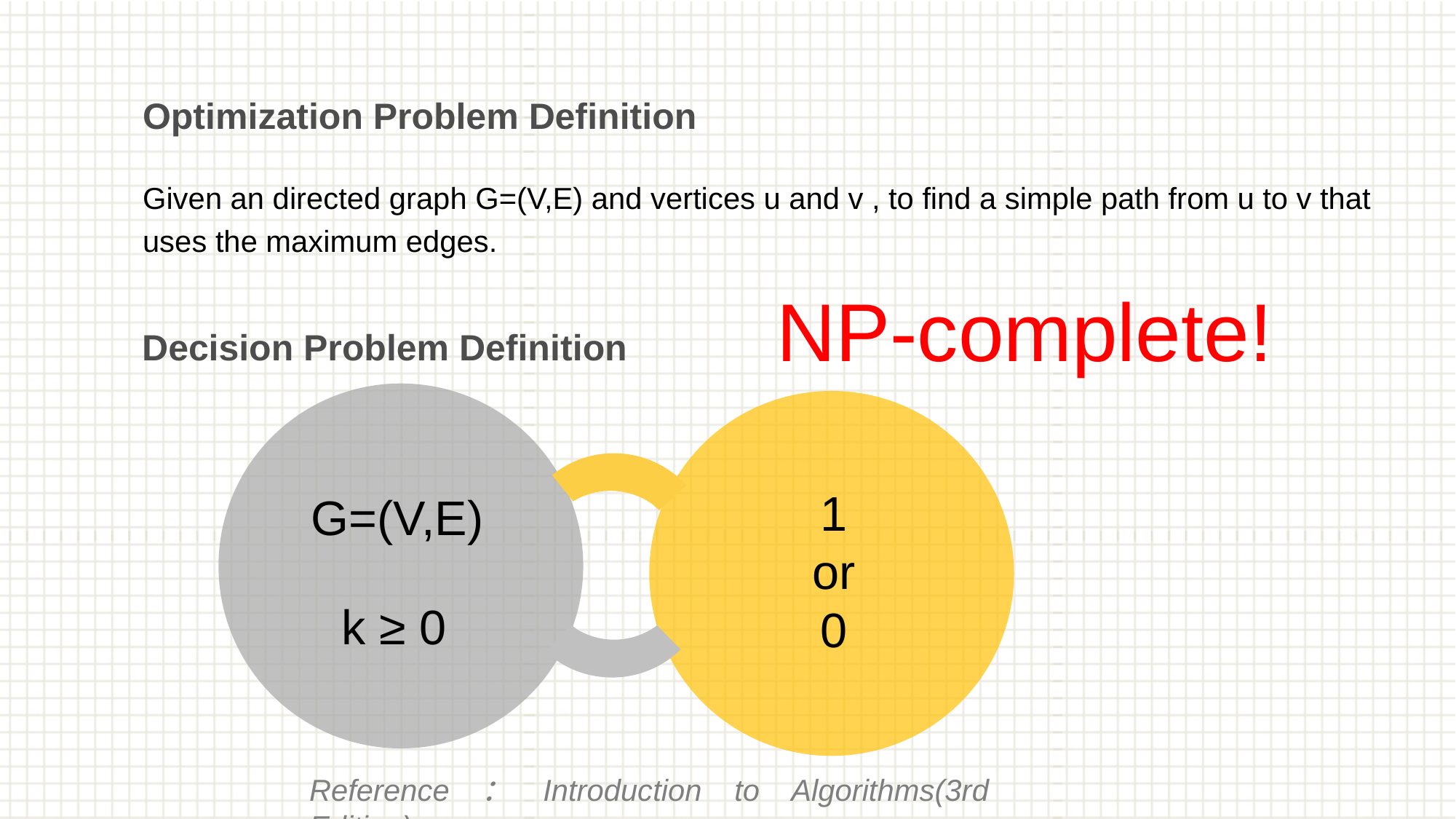

Optimization Problem Definition
Given an directed graph G=(V,E) and vertices u and v , to find a simple path from u to v that uses the maximum edges.
NP-complete!
Decision Problem Definition

1
or
0
G=(V,E)
 k ≥ 0

Reference：Introduction to Algorithms(3rd Edition)